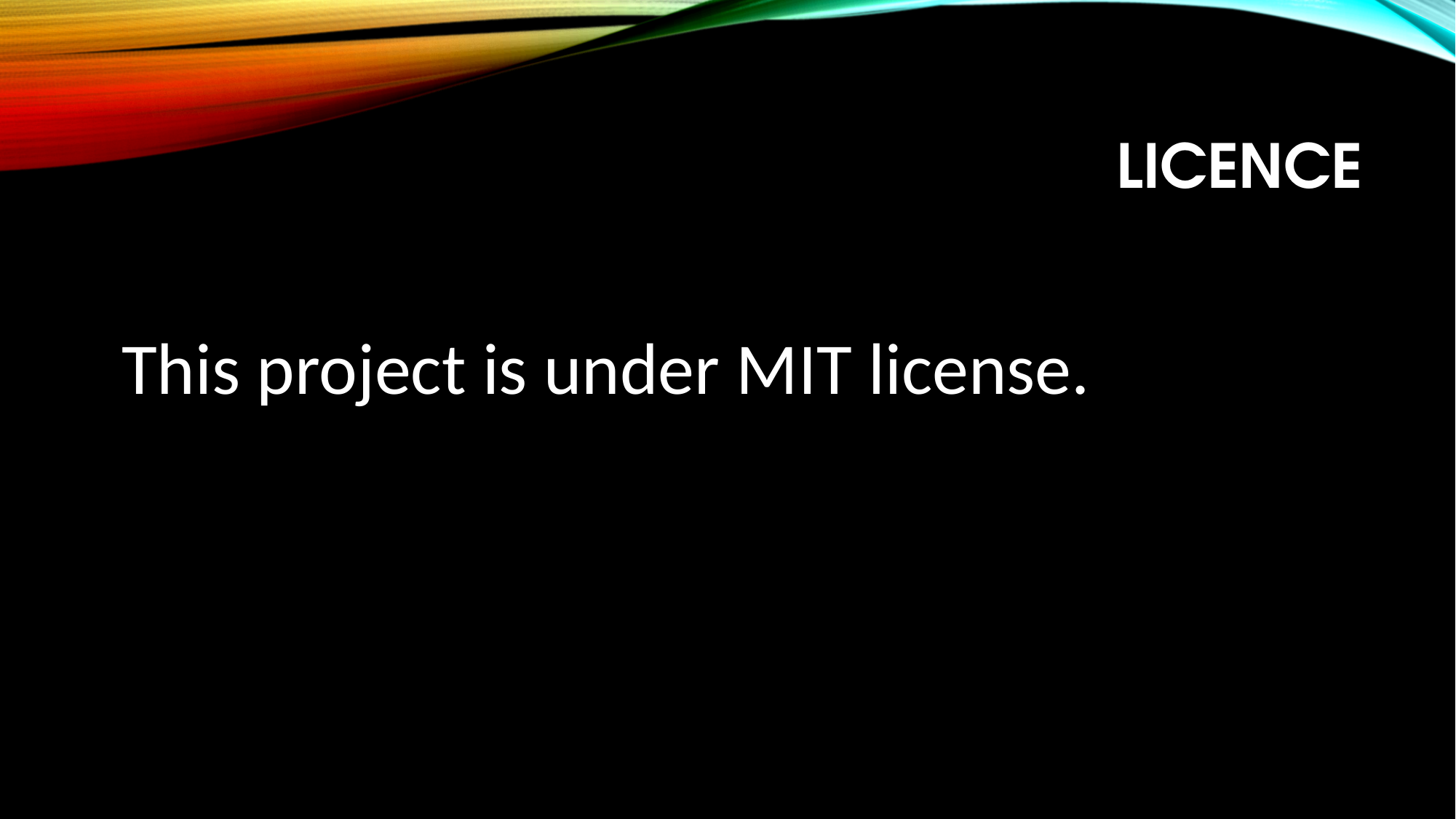

# LICENCE
This project is under MIT license.